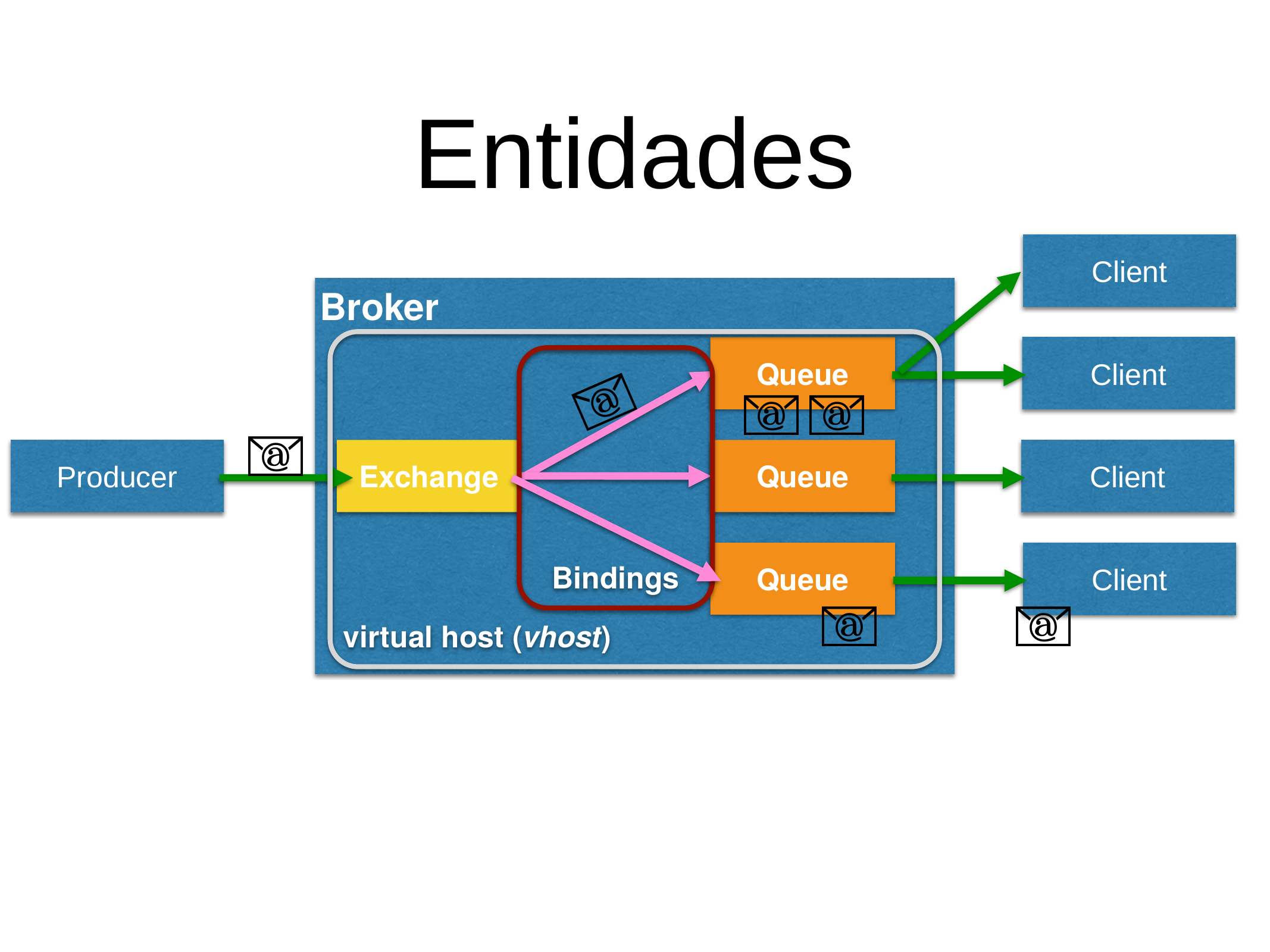

# Entidades
Client

Broker
virtual host (vhost)
Queue
Client
Bindings
📧
📧
📧

📧
Producer
Exchange
Queue
Client

Queue
Client
📧
📧